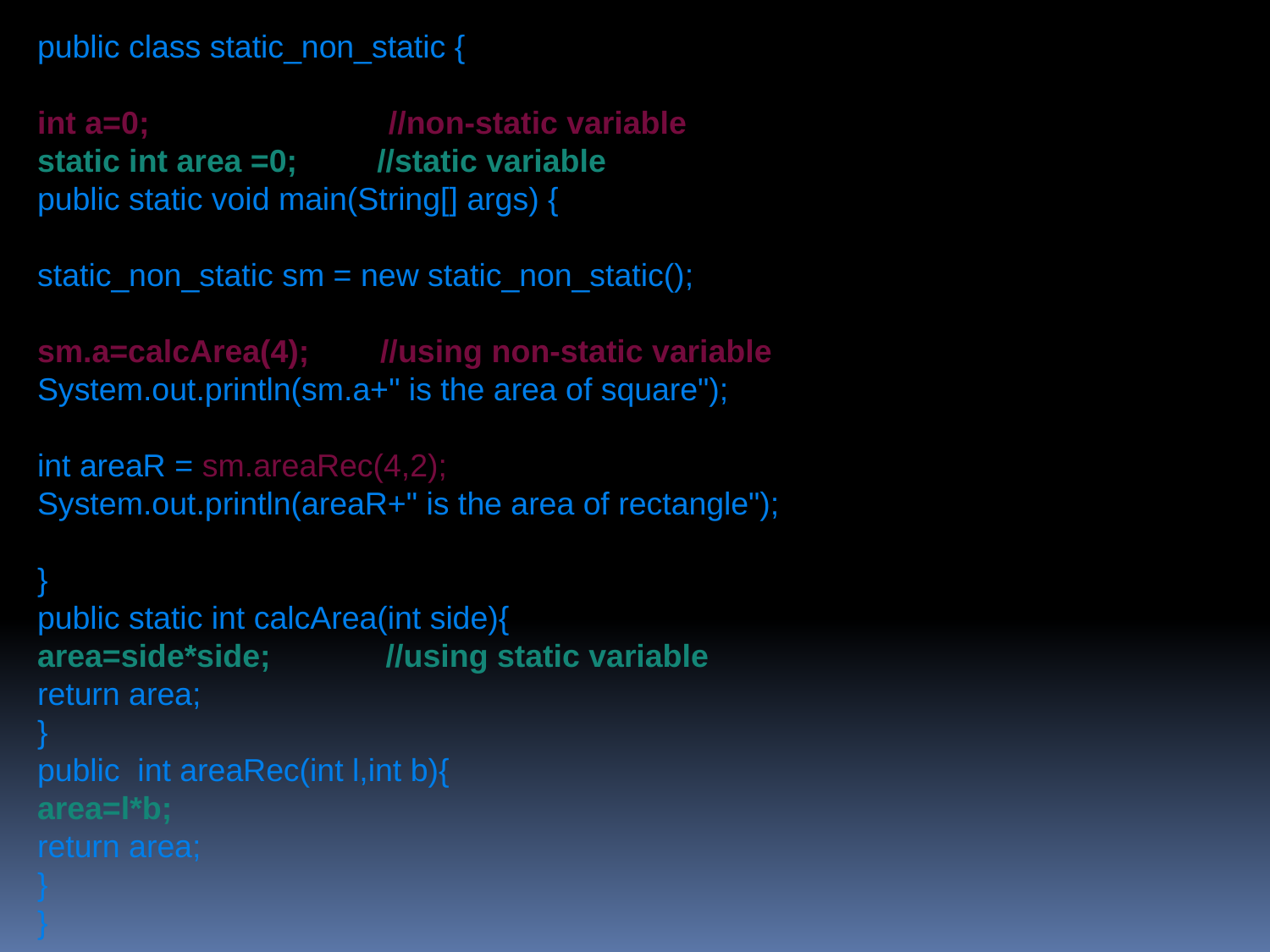

public class static_non_static {

int a=0;                           //non-static variable
static int area =0;         //static variable
public static void main(String[] args) {

static_non_static sm = new static_non_static();

sm.a=calcArea(4);        //using non-static variable
System.out.println(sm.a+" is the area of square");

int areaR = sm.areaRec(4,2);
System.out.println(areaR+" is the area of rectangle");

}
public static int calcArea(int side){
area=side*side;             //using static variable
return area;
}
public  int areaRec(int l,int b){
area=l*b;
return area;
}
}